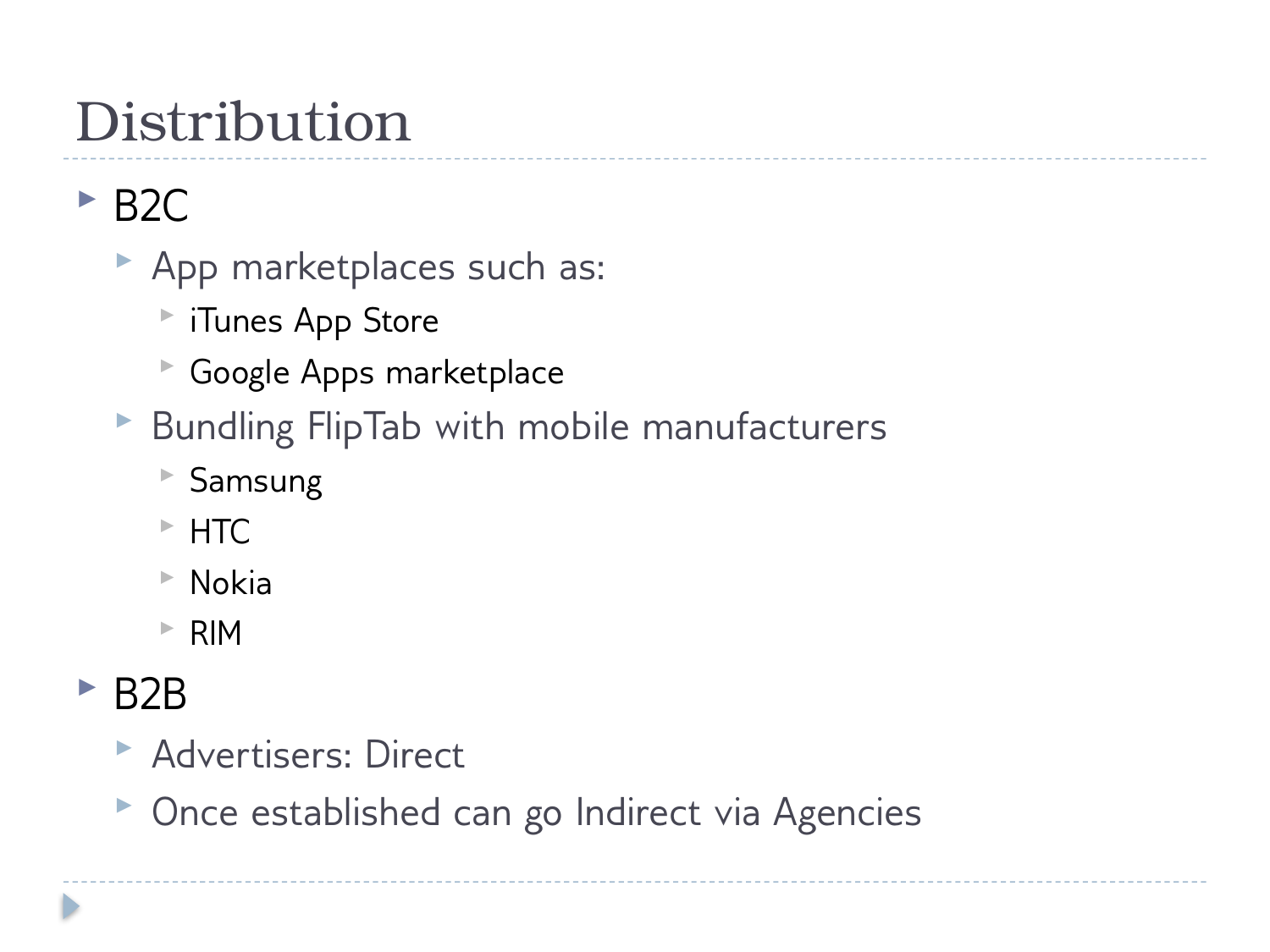

# Distribution
B2C
App marketplaces such as:
iTunes App Store
Google Apps marketplace
Bundling FlipTab with mobile manufacturers
Samsung
HTC
Nokia
RIM
B2B
Advertisers: Direct
Once established can go Indirect via Agencies